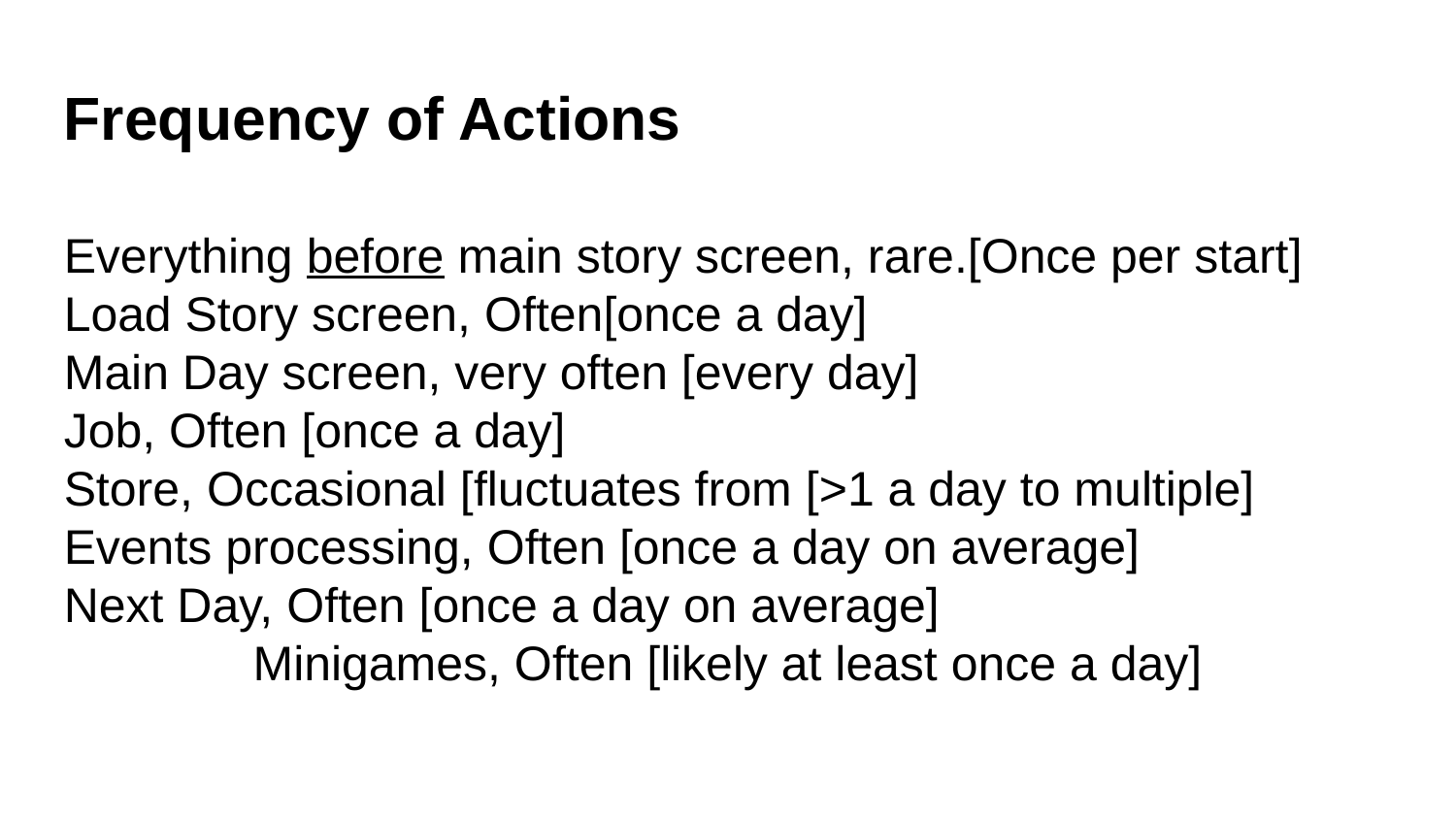

Frequency of Actions

Everything before main story screen, rare.[Once per start]
Load Story screen, Often[once a day]
Main Day screen, very often [every day]
Job, Often [once a day]
Store, Occasional [fluctuates from [>1 a day to multiple]
Events processing, Often [once a day on average]
Next Day, Often [once a day on average]
Minigames, Often [likely at least once a day]